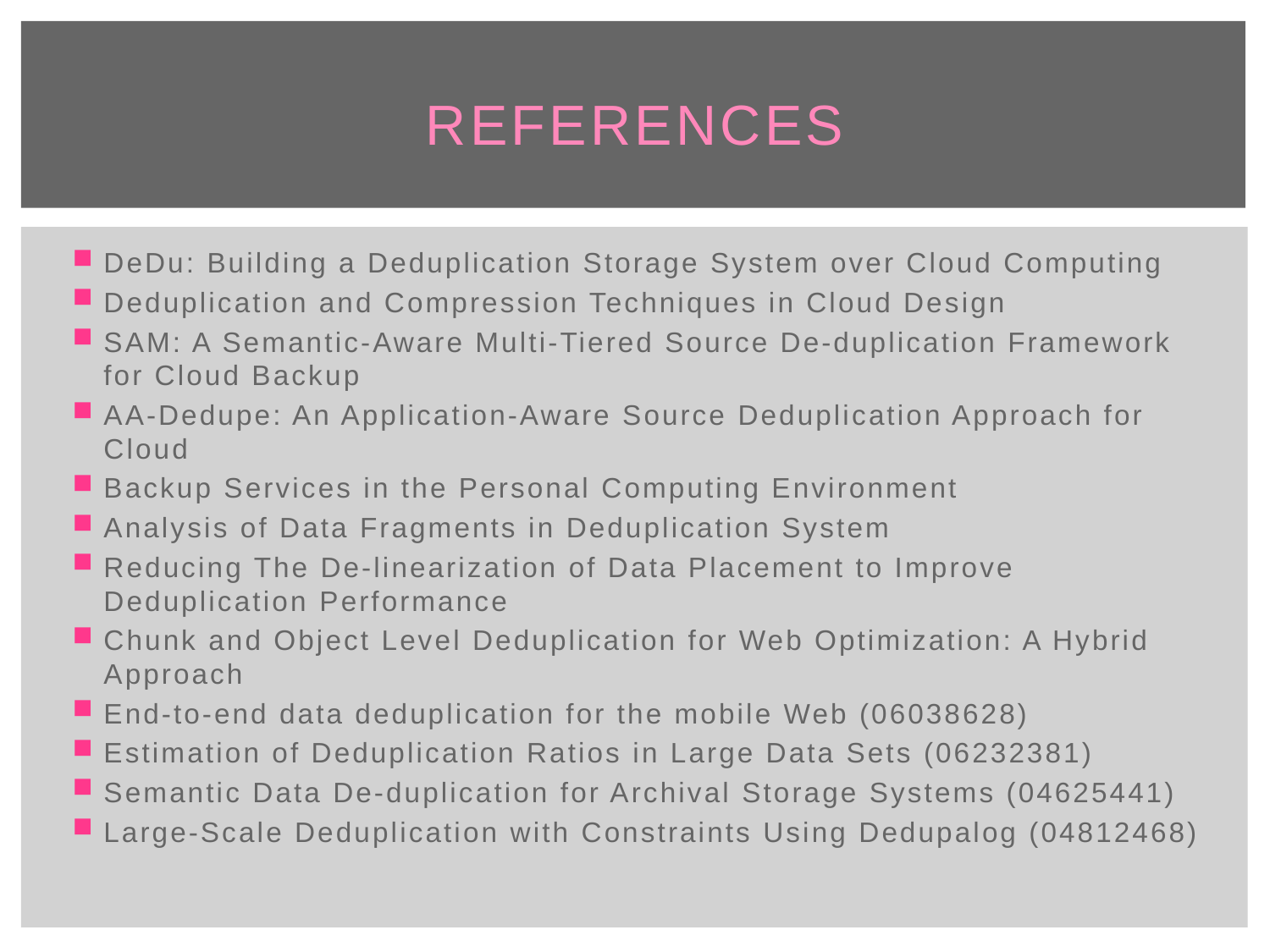

# REFERENCES
DeDu: Building a Deduplication Storage System over Cloud Computing
Deduplication and Compression Techniques in Cloud Design
SAM: A Semantic-Aware Multi-Tiered Source De-duplication Framework for Cloud Backup
AA-Dedupe: An Application-Aware Source Deduplication Approach for Cloud
Backup Services in the Personal Computing Environment
Analysis of Data Fragments in Deduplication System
Reducing The De-linearization of Data Placement to Improve Deduplication Performance
Chunk and Object Level Deduplication for Web Optimization: A Hybrid Approach
End-to-end data deduplication for the mobile Web (06038628)
Estimation of Deduplication Ratios in Large Data Sets (06232381)
Semantic Data De-duplication for Archival Storage Systems (04625441)
Large-Scale Deduplication with Constraints Using Dedupalog (04812468)